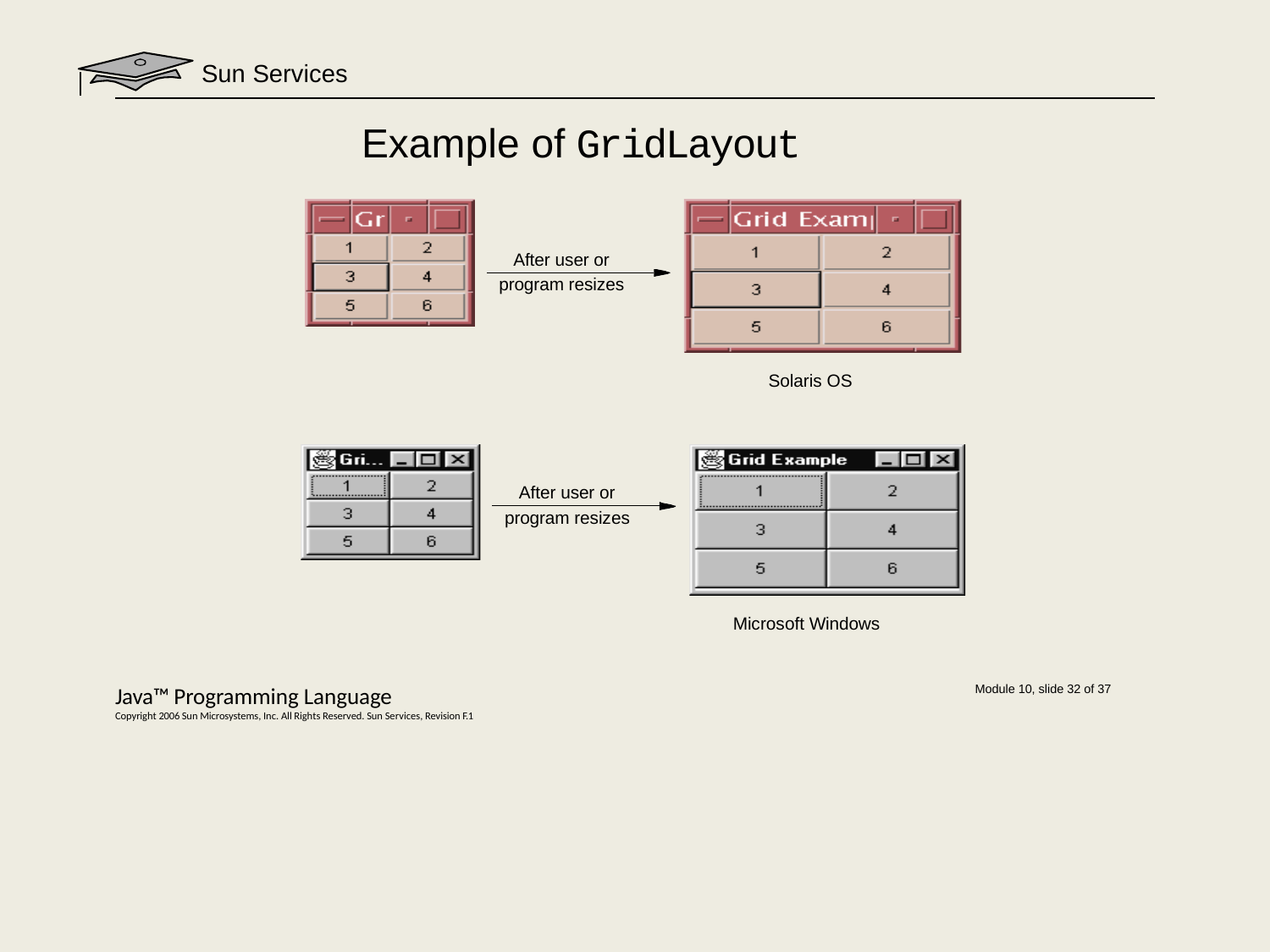

# Sun Services

Example of GridLayout

After user or  program resizes

Solaris OS

After user or  program resizes

Microsoft Windows
Java™ Programming Language
Copyright 2006 Sun Microsystems, Inc. All Rights Reserved. Sun Services, Revision F.1
Module 10, slide 32 of 37